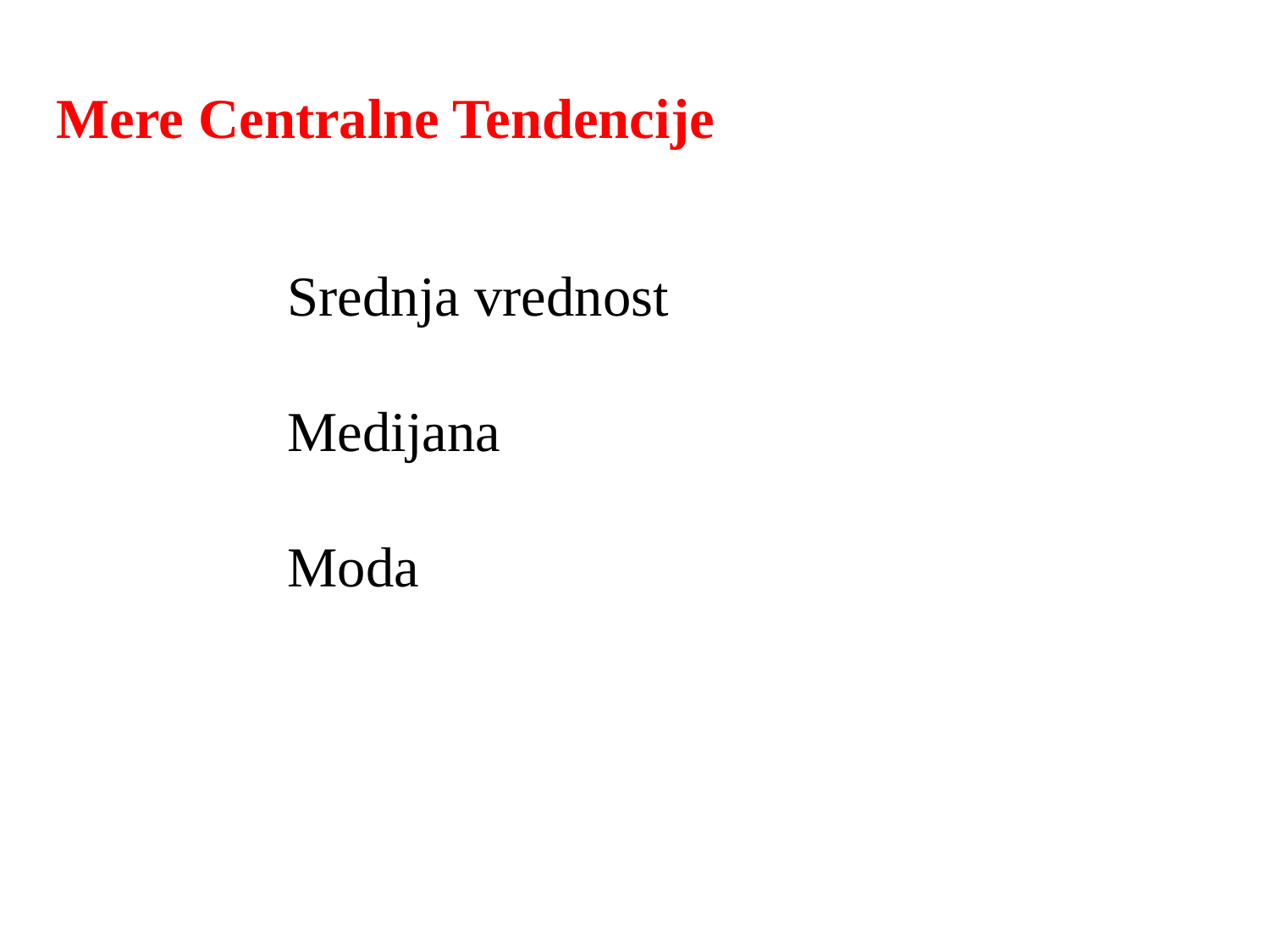

Mere Centralne Tendencije
Srednja vrednost

Medijana

Moda